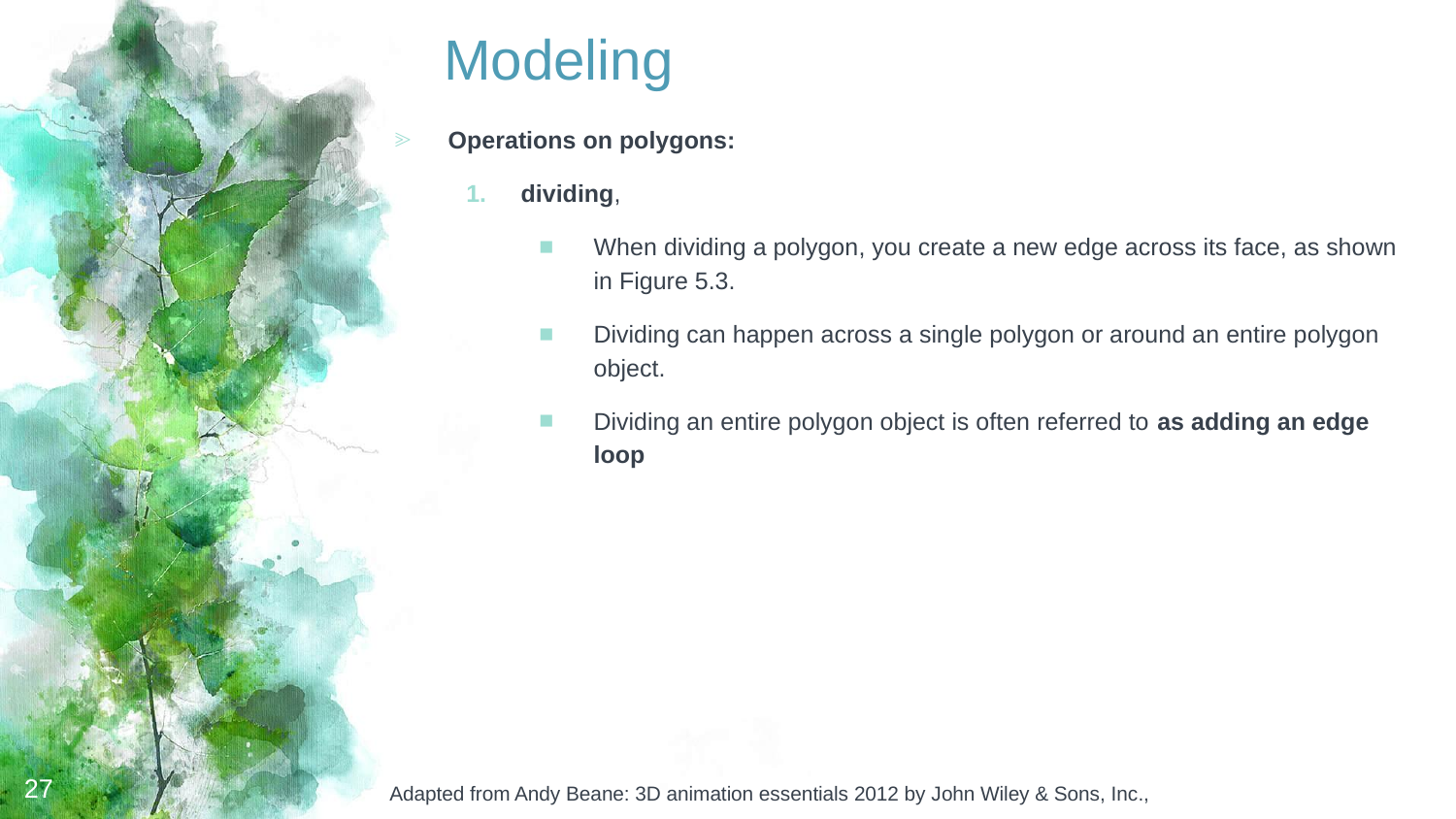

# Modeling
Operations on polygons:
dividing,
When dividing a polygon, you create a new edge across its face, as shown in Figure 5.3.
Dividing can happen across a single polygon or around an entire polygon object.
Dividing an entire polygon object is often referred to as adding an edge loop
27
Adapted from Andy Beane: 3D animation essentials 2012 by John Wiley & Sons, Inc.,